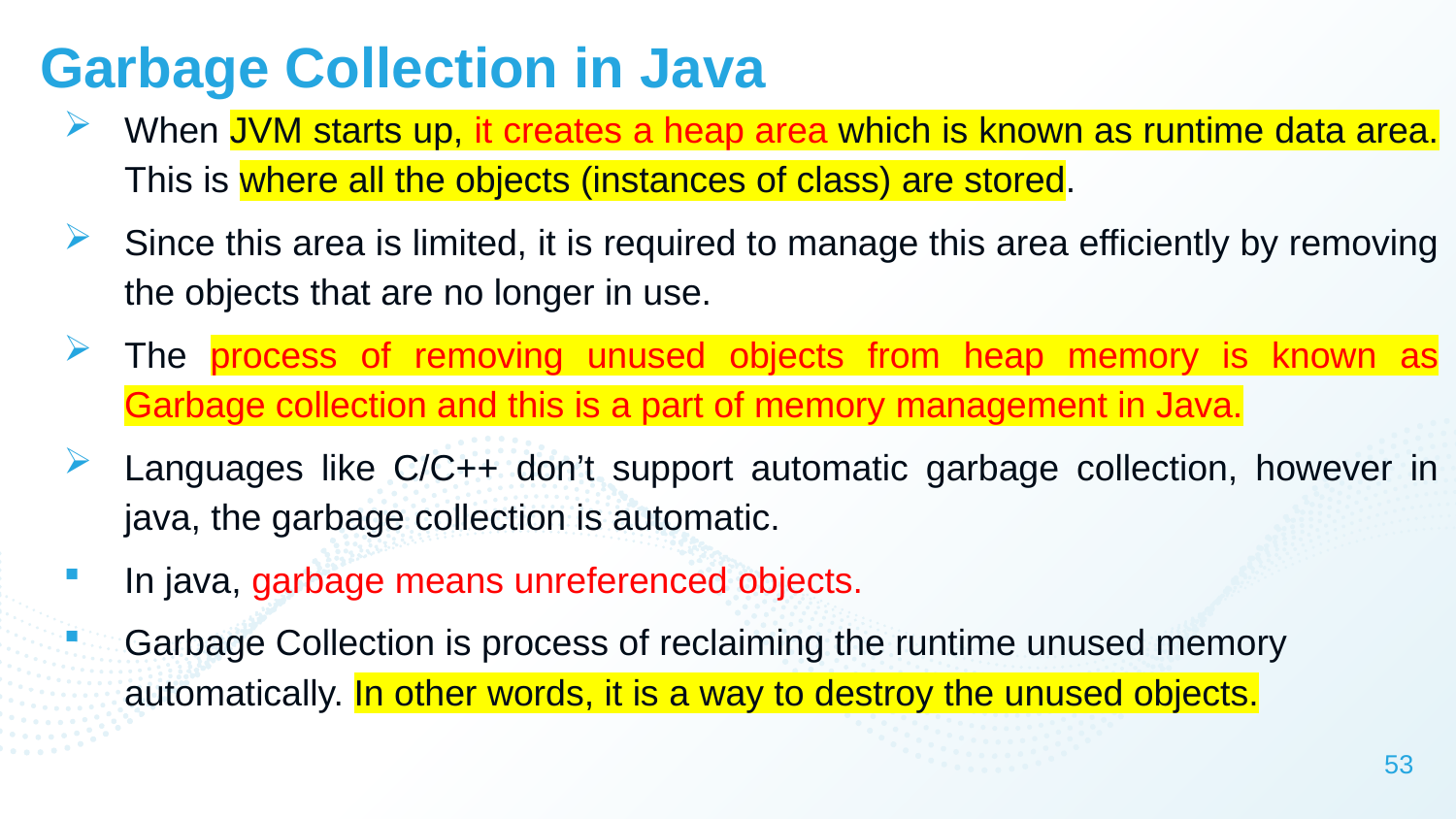

# Garbage Collection in Java
When JVM starts up, it creates a heap area which is known as runtime data area. This is where all the objects (instances of class) are stored.
Since this area is limited, it is required to manage this area efficiently by removing the objects that are no longer in use.
The process of removing unused objects from heap memory is known as Garbage collection and this is a part of memory management in Java.
Languages like C/C++ don’t support automatic garbage collection, however in java, the garbage collection is automatic.
In java, garbage means unreferenced objects.
Garbage Collection is process of reclaiming the runtime unused memory automatically. In other words, it is a way to destroy the unused objects.

53